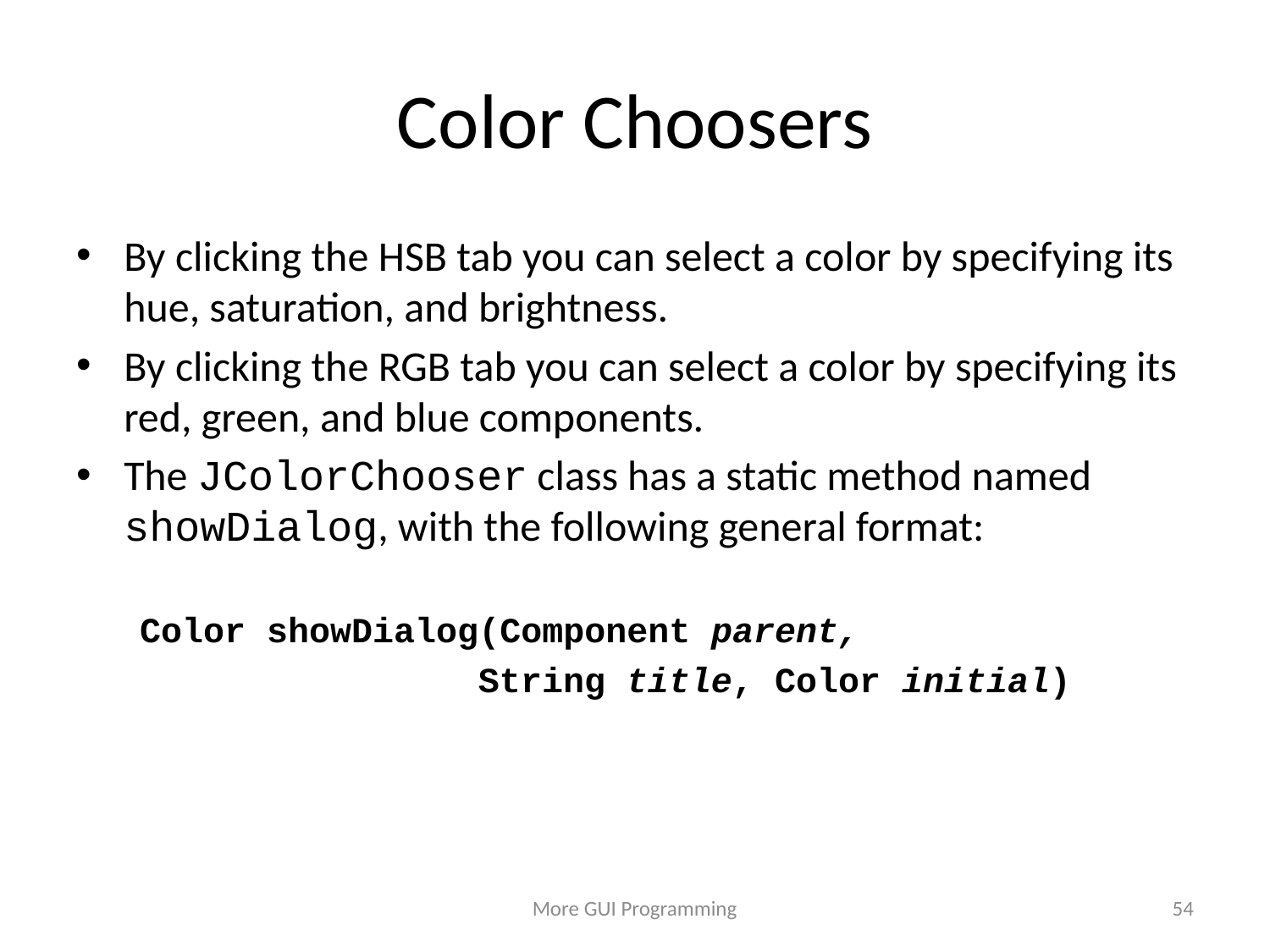

# Color Choosers
By clicking the HSB tab you can select a color by specifying its hue, saturation, and brightness.
By clicking the RGB tab you can select a color by specifying its red, green, and blue components.
The JColorChooser class has a static method named showDialog, with the following general format:
Color showDialog(Component parent,
                String title, Color initial)

More GUI Programming
54